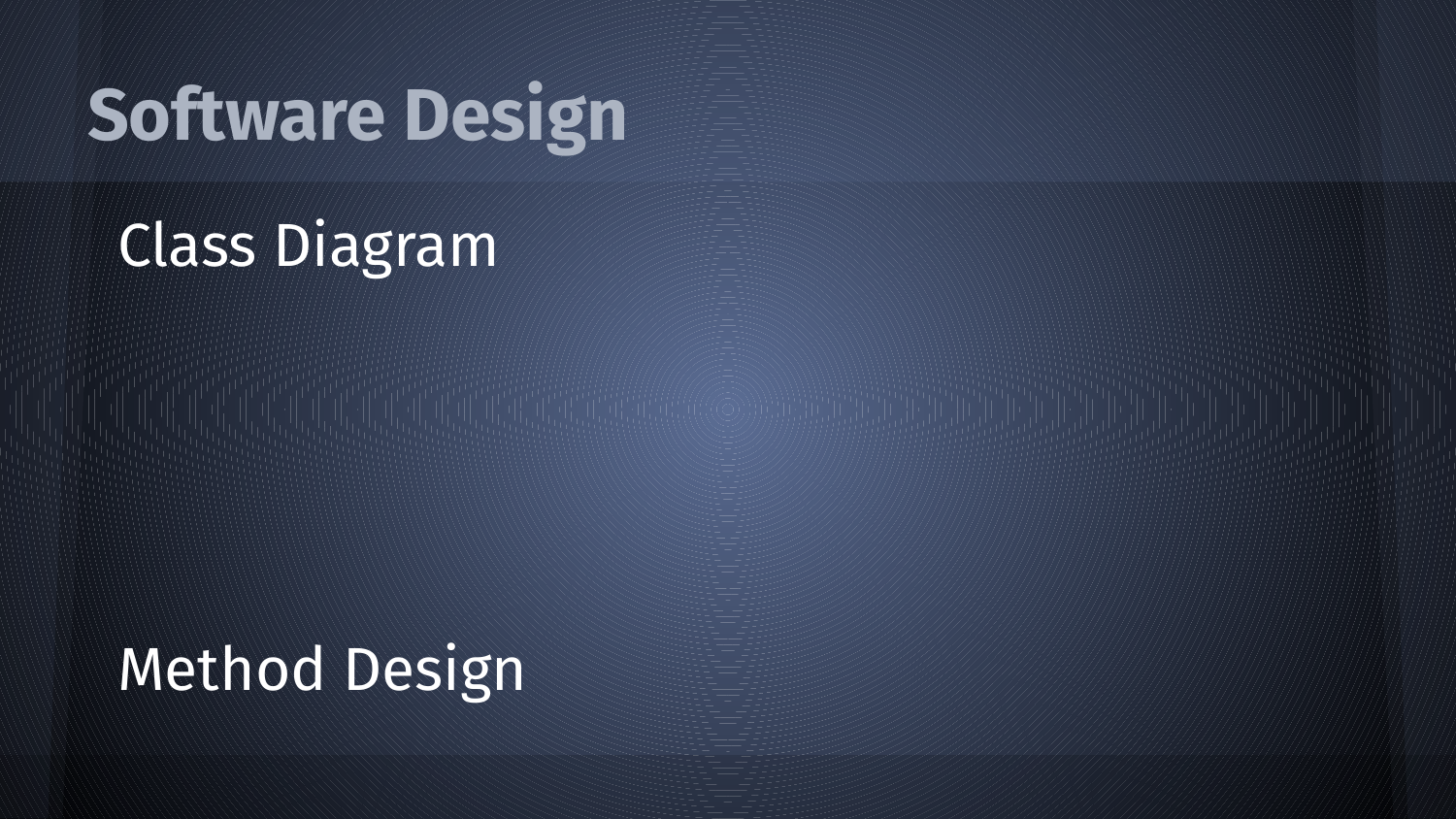

# Software Design
Class Diagram

Method Design